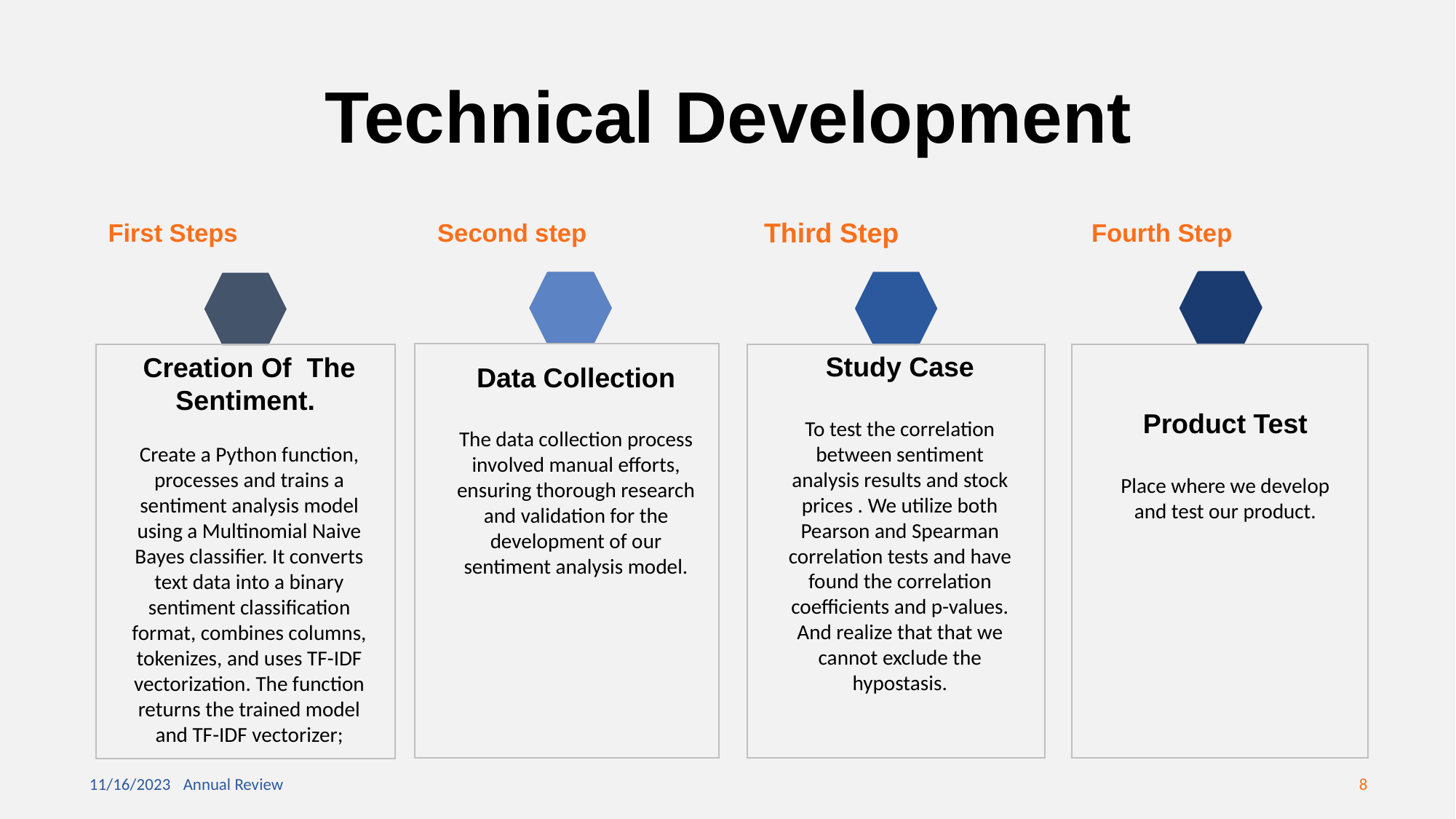

# Technical Development
First Steps
Second step
Third Step
Fourth Step

Study Case
To test the correlation between sentiment analysis results and stock prices . We utilize both Pearson and Spearman correlation tests and have found the correlation coefficients and p-values. And realize that that we cannot exclude the hypostasis.

Creation Of  The Sentiment.
Create a Python function, processes and trains a sentiment analysis model using a Multinomial Naive Bayes classifier. It converts text data into a binary sentiment classification format, combines columns, tokenizes, and uses TF-IDF vectorization. The function returns the trained model and TF-IDF vectorizer;
Data Collection
The data collection process involved manual efforts, ensuring thorough research and validation for the development of our sentiment analysis model.
Product Test
Place where we develop and test our product.